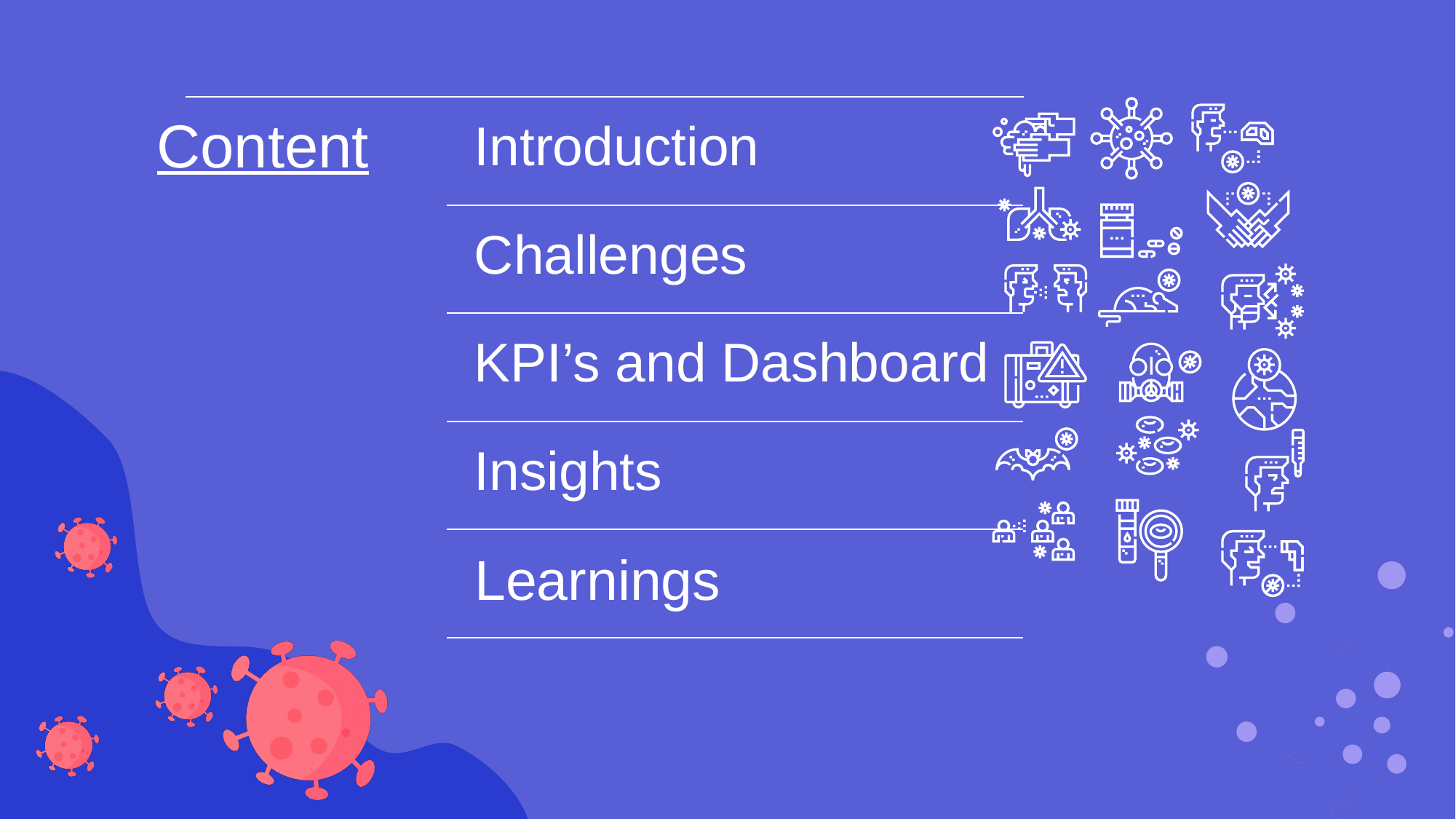

Content

Introduction

Challenges

KPI’s and Dashboard

Insights

Learnings